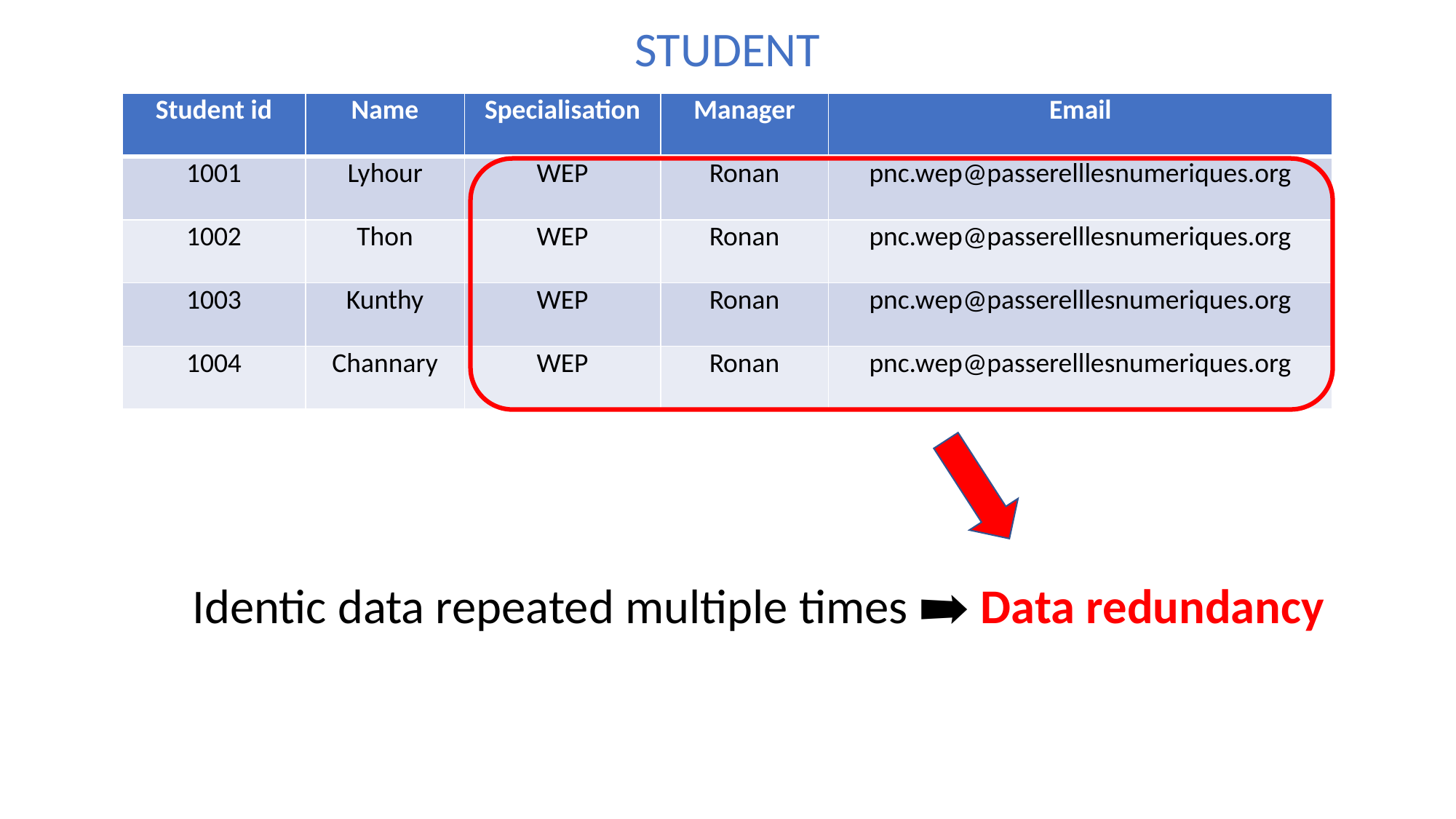

STUDENT
| Student id | Name | Specialisation | Manager | Email |
| --- | --- | --- | --- | --- |
| 1001 | Lyhour | WEP | Ronan | pnc.wep@passerelllesnumeriques.org |
| 1002 | Thon | WEP | Ronan | pnc.wep@passerelllesnumeriques.org |
| 1003 | Kunthy | WEP | Ronan | pnc.wep@passerelllesnumeriques.org |
| 1004 | Channary | WEP | Ronan | pnc.wep@passerelllesnumeriques.org |

Identic data repeated multiple times ➡️ Data redundancy